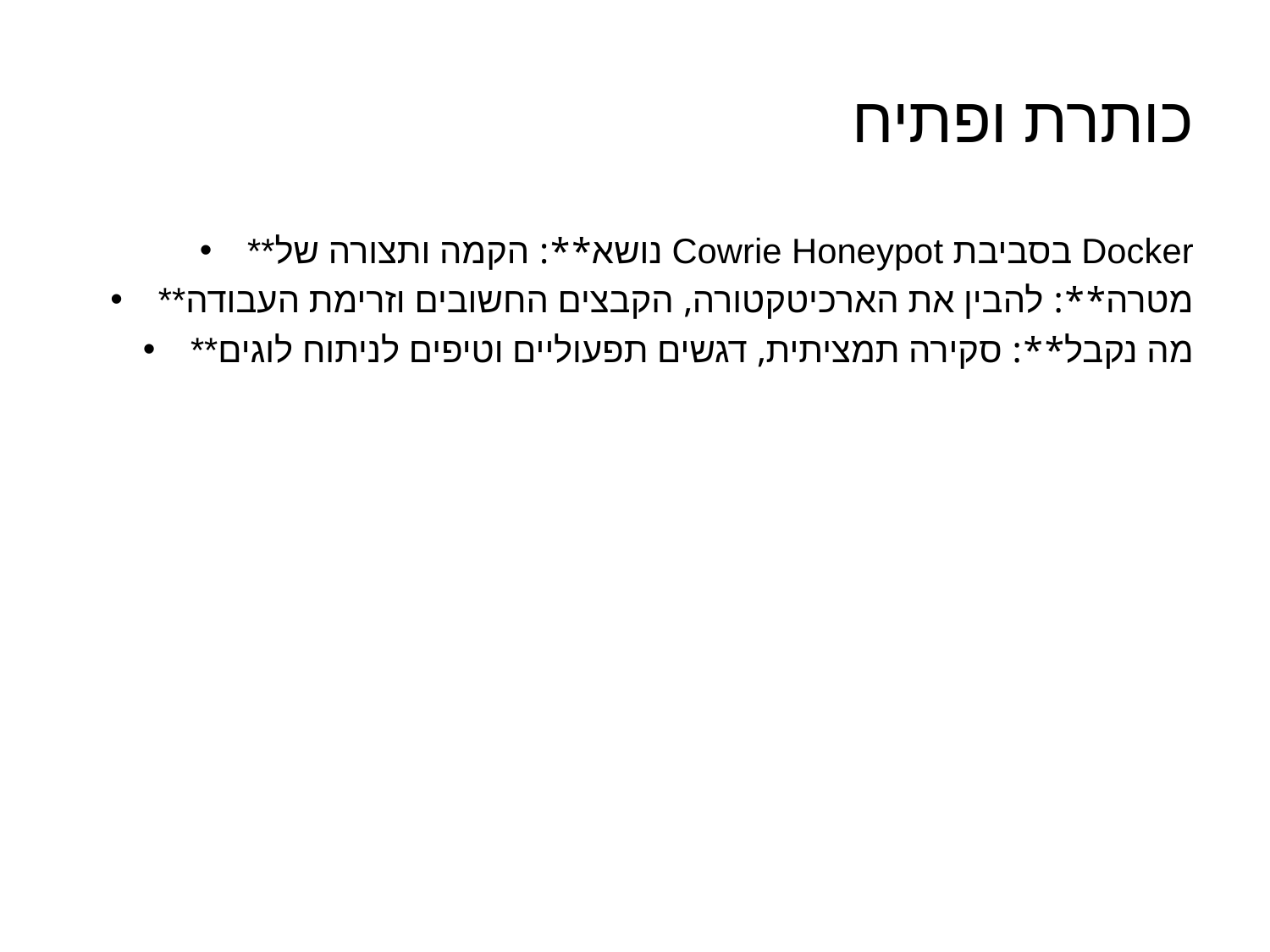

# כותרת ופתיח
**נושא**: הקמה ותצורה של Cowrie Honeypot בסביבת Docker
**מטרה**: להבין את הארכיטקטורה, הקבצים החשובים וזרימת העבודה
**מה נקבל**: סקירה תמציתית, דגשים תפעוליים וטיפים לניתוח לוגים